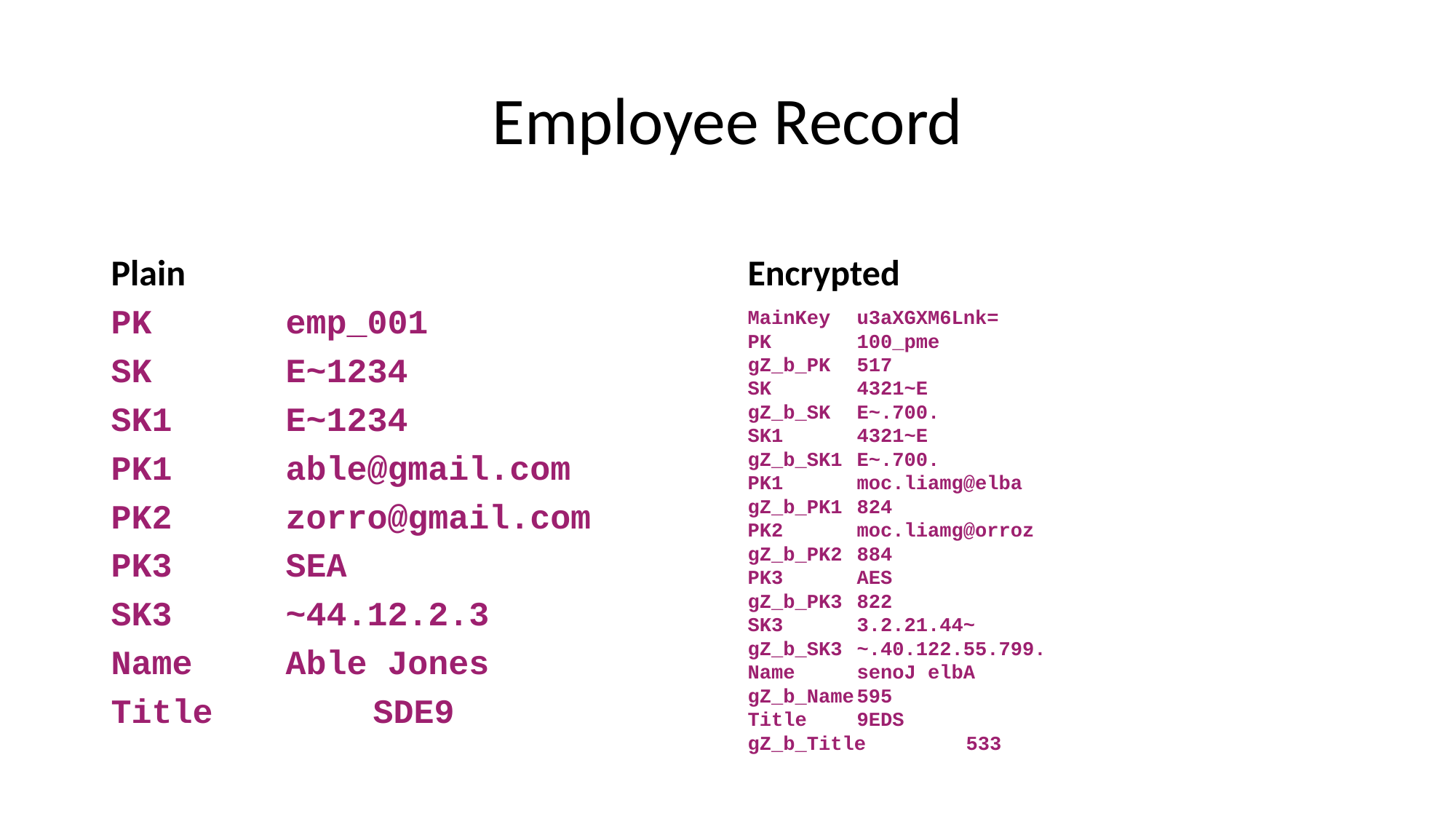

# Employee Record
Plain
Encrypted
PK		emp_001
SK		E~1234
SK1		E~1234
PK1		able@gmail.com
PK2		zorro@gmail.com
PK3		SEA
SK3		~44.12.2.3
Name		Able Jones
Title		SDE9

MainKey	u3aXGXM6Lnk=
PK	100_pme
gZ_b_PK	517
SK	4321~E
gZ_b_SK	E~.700.
SK1	4321~E
gZ_b_SK1	E~.700.
PK1	moc.liamg@elba
gZ_b_PK1	824
PK2	moc.liamg@orroz
gZ_b_PK2	884
PK3	AES
gZ_b_PK3	822
SK3	3.2.21.44~
gZ_b_SK3	~.40.122.55.799.
Name	senoJ elbA
gZ_b_Name	595
Title	9EDS
gZ_b_Title	533